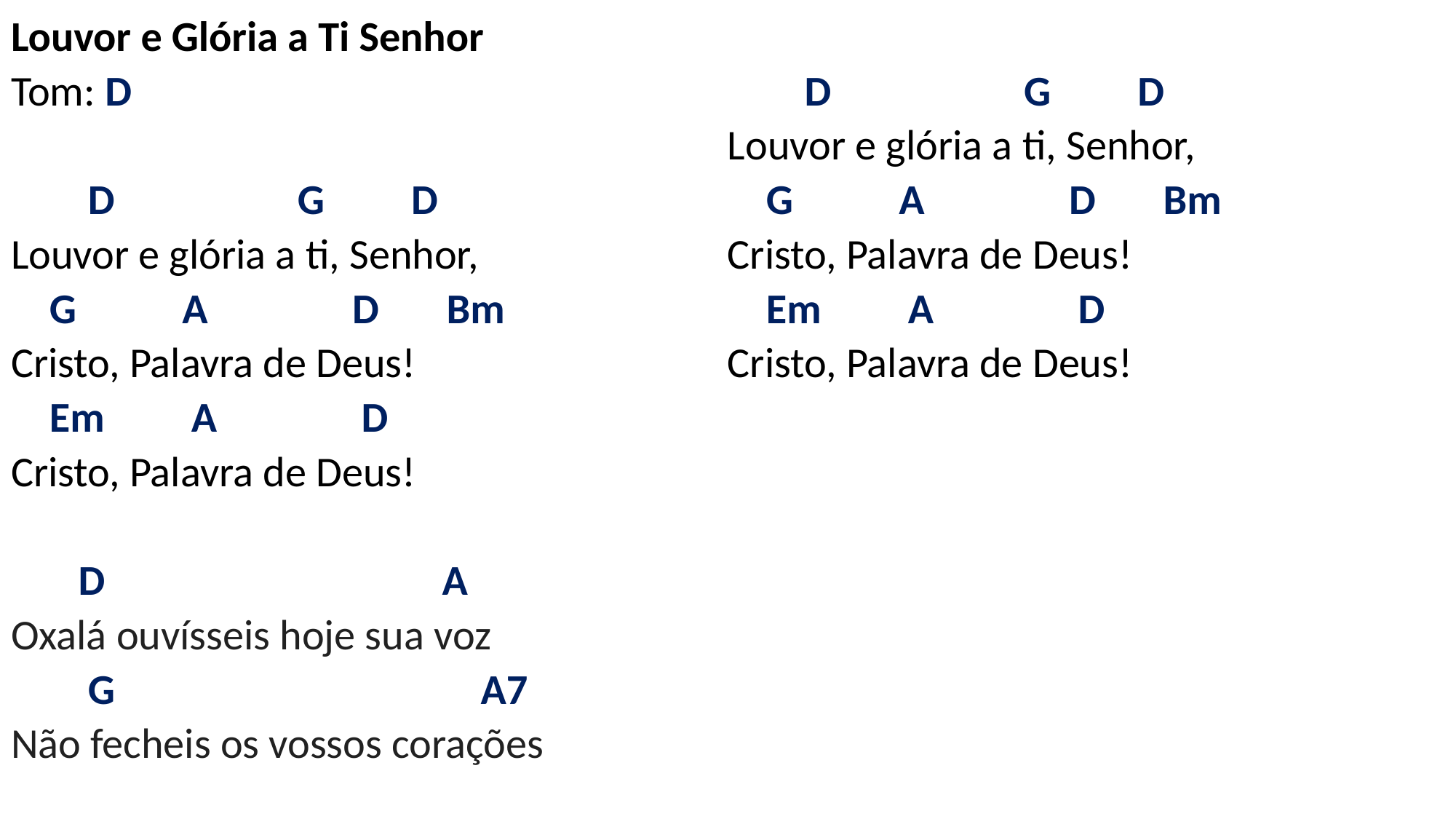

# Louvor e Glória a Ti Senhor Tom: D   D                   G         D Louvor e glória a ti, Senhor, G           A               D       Bm Cristo, Palavra de Deus! Em         A               D Cristo, Palavra de Deus!   D                                   A Oxalá ouvísseis hoje sua voz G                                      A7 Não fecheis os vossos corações   D                    G         D Louvor e glória a ti, Senhor, G           A               D       Bm Cristo, Palavra de Deus! Em         A               D Cristo, Palavra de Deus!